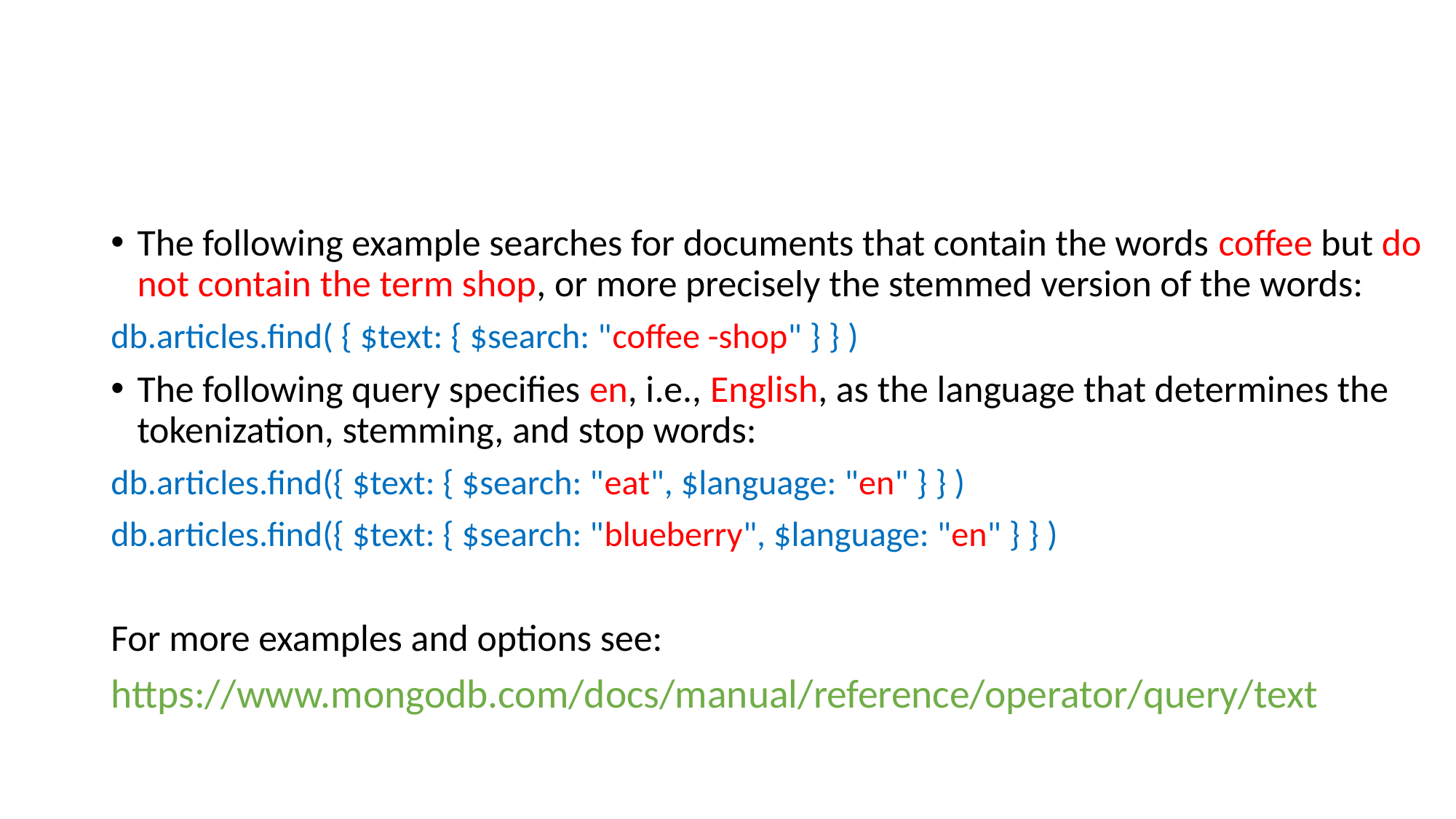

#
The following example searches for documents that contain the words coffee but do not contain the term shop, or more precisely the stemmed version of the words:
db.articles.find( { $text: { $search: "coffee -shop" } } )
The following query specifies en, i.e., English, as the language that determines the tokenization, stemming, and stop words:
db.articles.find({ $text: { $search: "eat", $language: "en" } } )
db.articles.find({ $text: { $search: "blueberry", $language: "en" } } )

For more examples and options see:
https://www.mongodb.com/docs/manual/reference/operator/query/text